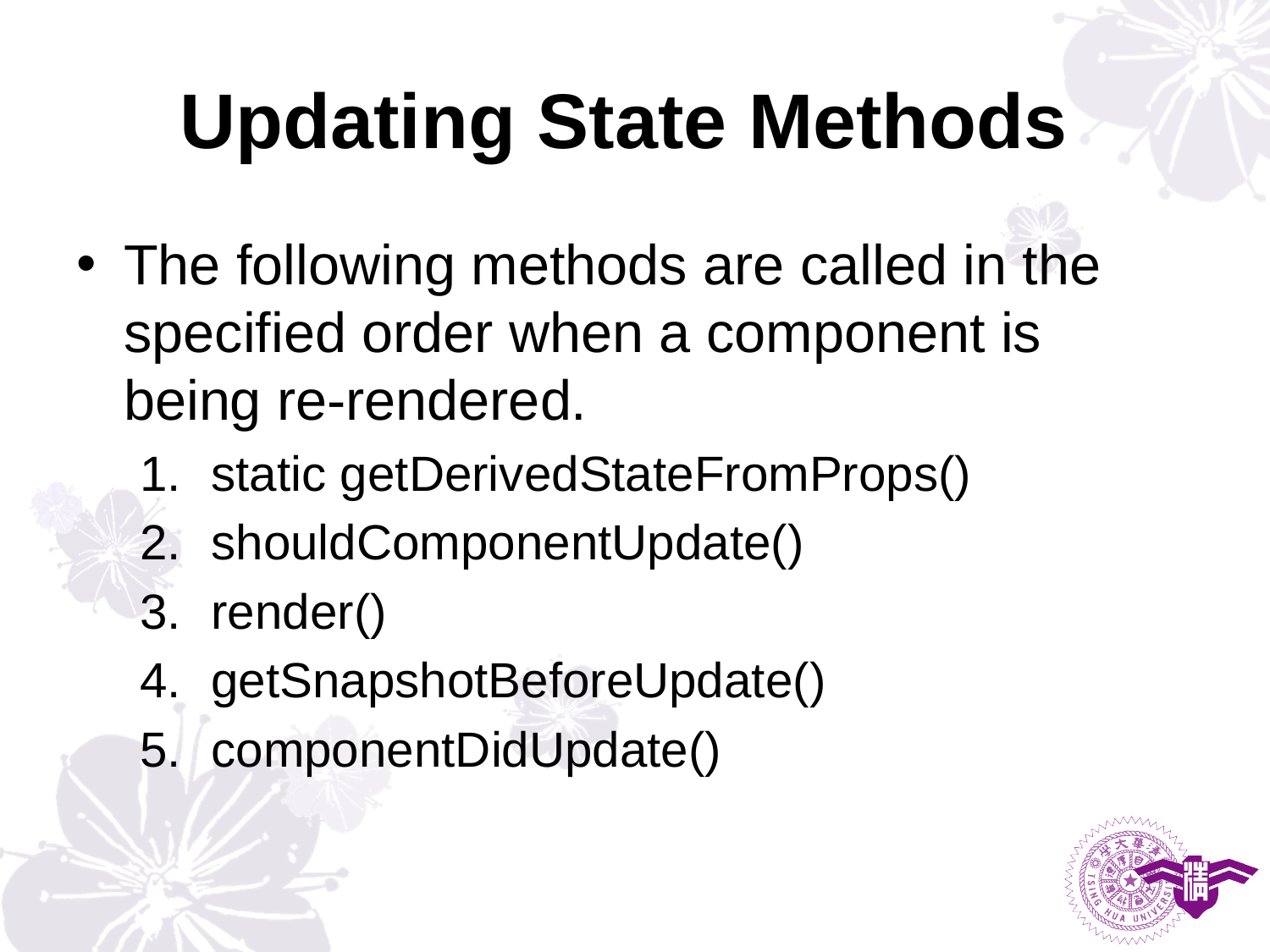

# Updating State Methods
The following methods are called in the specified order when a component is being re-rendered.
static getDerivedStateFromProps()
shouldComponentUpdate()
render()
getSnapshotBeforeUpdate()
componentDidUpdate()